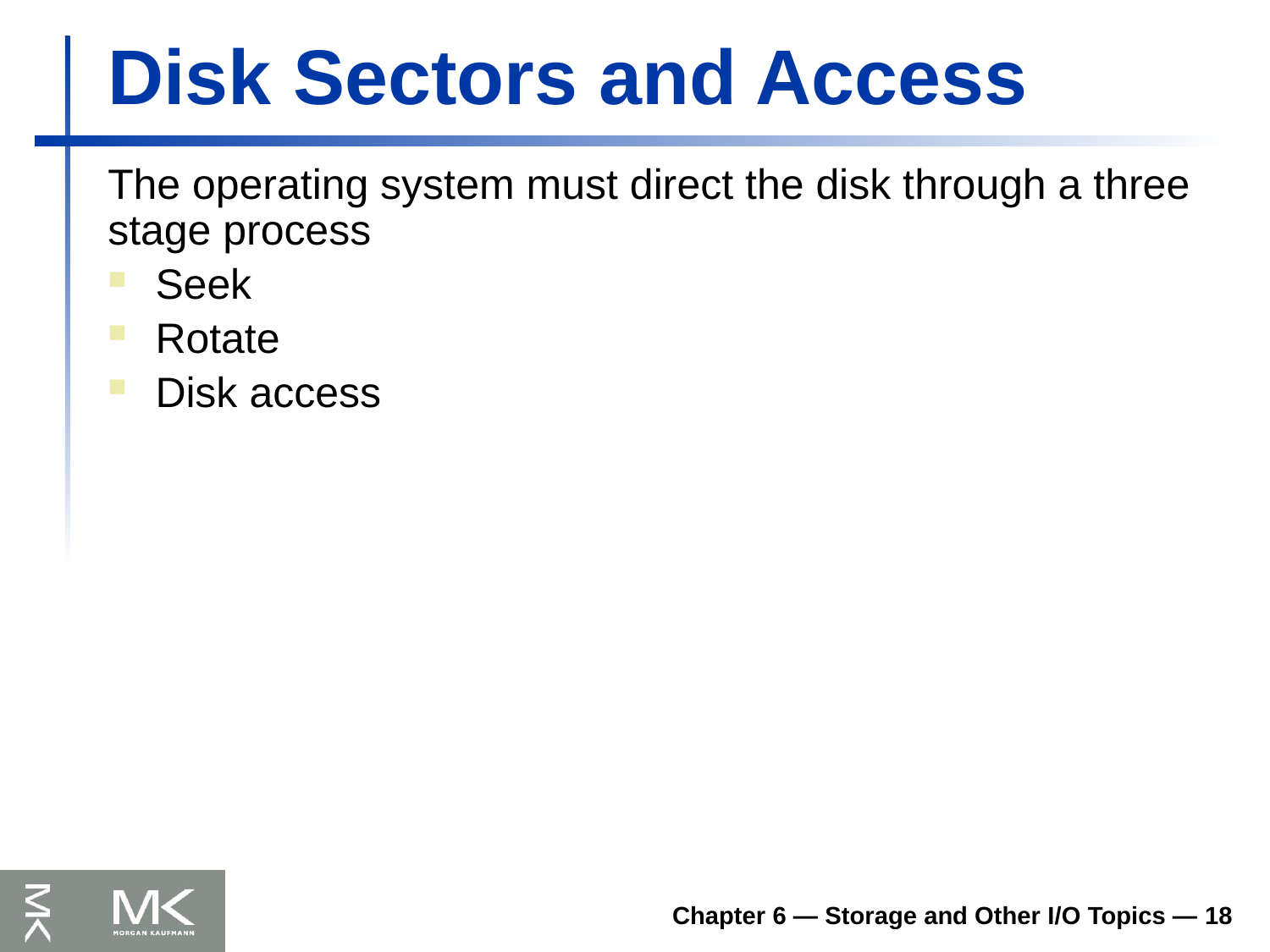

# Disk Sectors and Access
The operating system must direct the disk through a three stage process
Seek
Rotate
Disk access

Chapter 6 — Storage and Other I/O Topics — 18